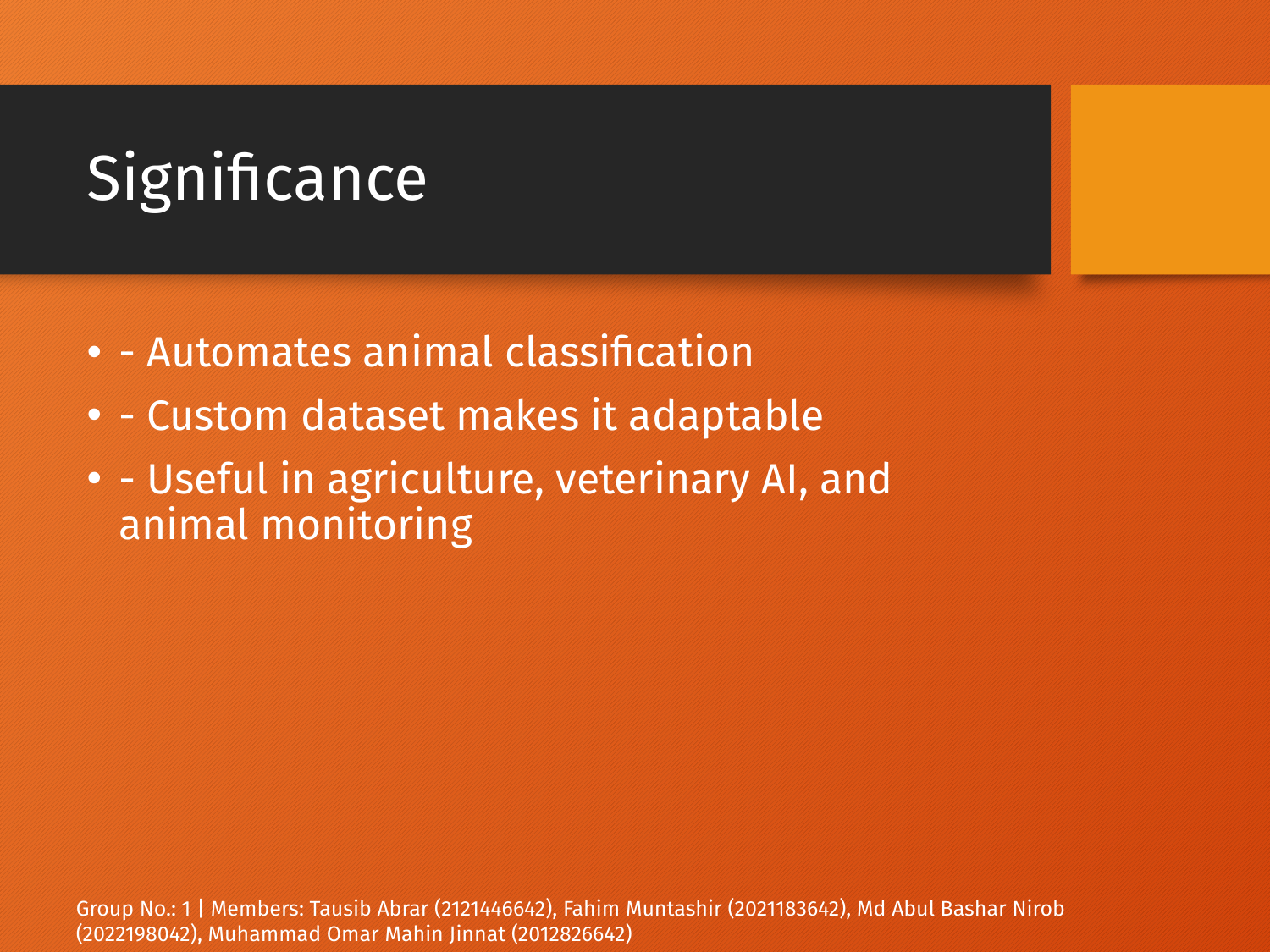

# Significance
- Automates animal classification
- Custom dataset makes it adaptable
- Useful in agriculture, veterinary AI, and animal monitoring
Group No.: 1 | Members: Tausib Abrar (2121446642), Fahim Muntashir (2021183642), Md Abul Bashar Nirob (2022198042), Muhammad Omar Mahin Jinnat (2012826642)